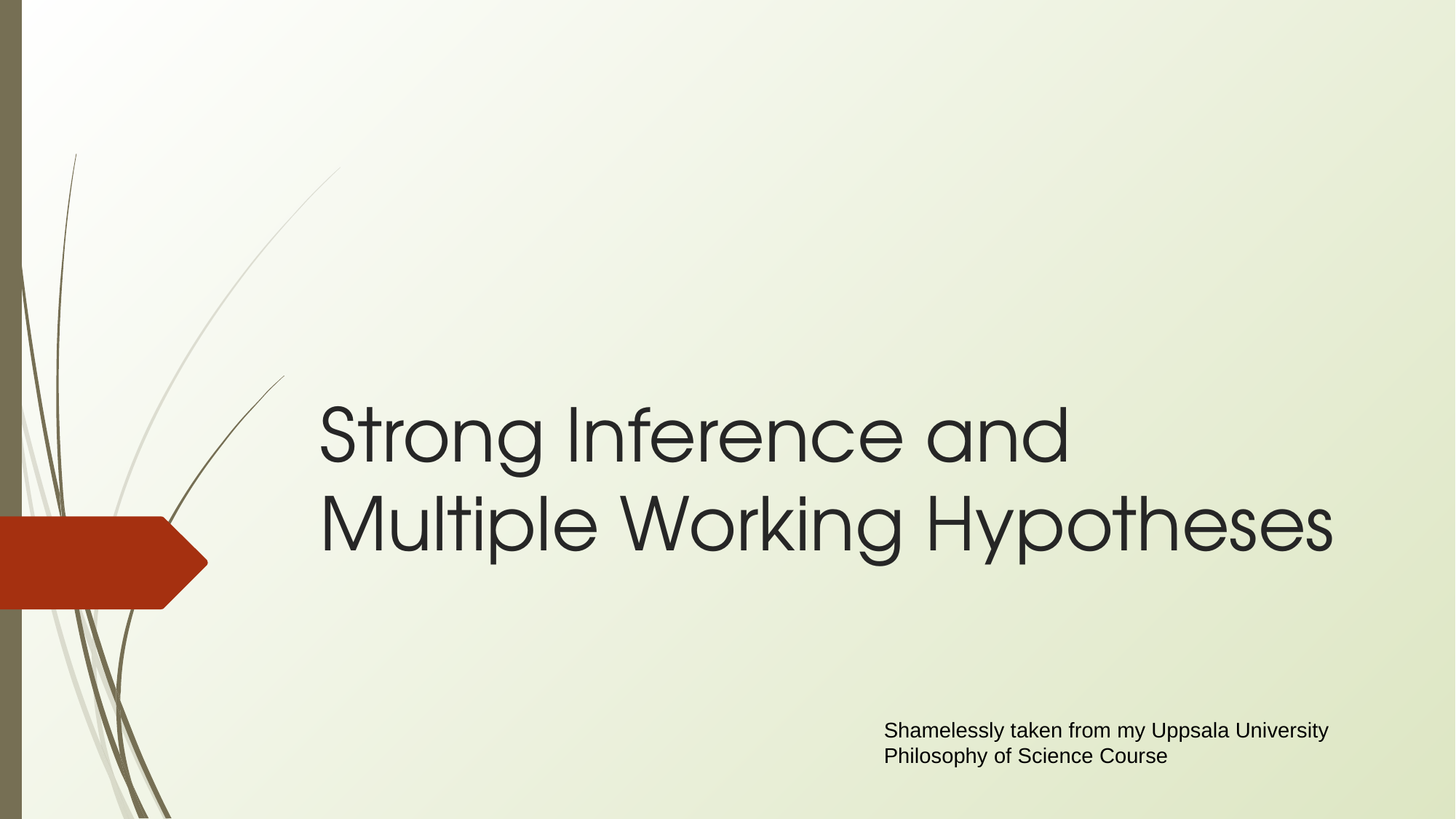

# Strong Inference and Multiple Working Hypotheses
Shamelessly taken from my Uppsala University Philosophy of Science Course